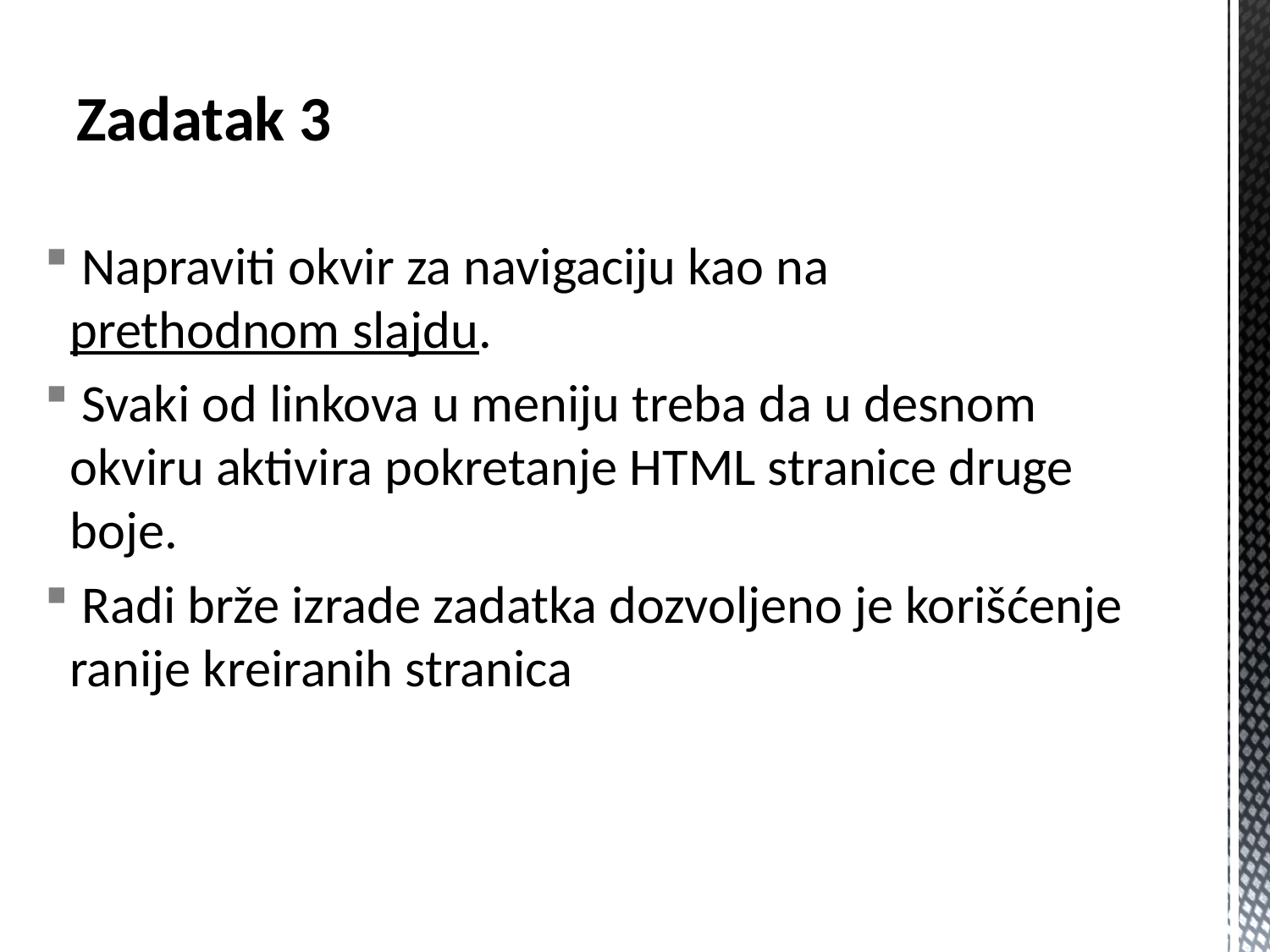

# Zadatak 3
 Napraviti okvir za navigaciju kao na prethodnom slajdu.
 Svaki od linkova u meniju treba da u desnom okviru aktivira pokretanje HTML stranice druge boje.
 Radi brže izrade zadatka dozvoljeno je korišćenje ranije kreiranih stranica